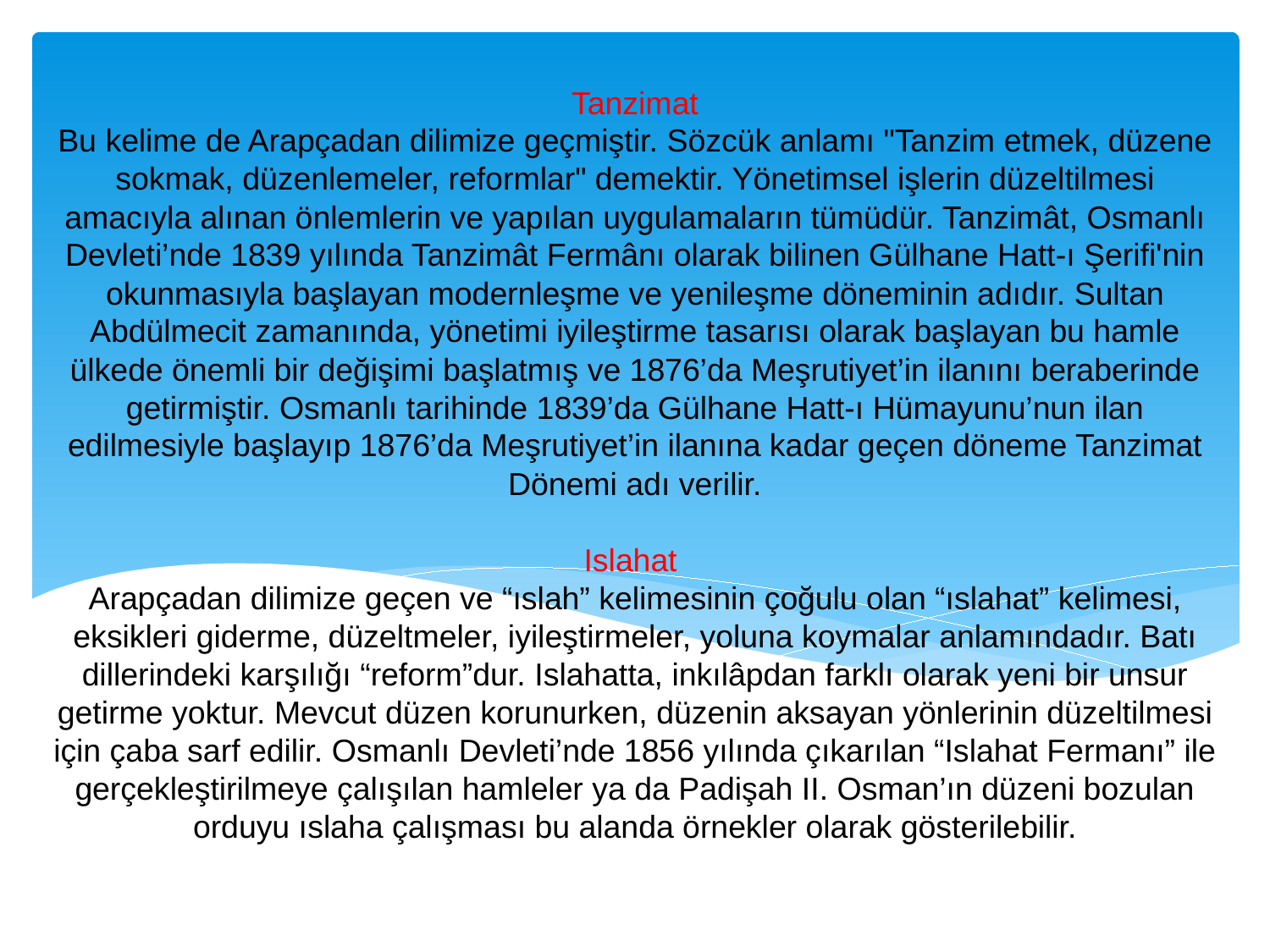

# Tanzimat Bu kelime de Arapçadan dilimize geçmiştir. Sözcük anlamı "Tanzim etmek, düzene sokmak, düzenlemeler, reformlar" demektir. Yönetimsel işlerin düzeltilmesi amacıyla alınan önlemlerin ve yapılan uygulamaların tümüdür. Tanzimât, Osmanlı Devleti’nde 1839 yılında Tanzimât Fermânı olarak bilinen Gülhane Hatt-ı Şerifi'nin okunmasıyla başlayan modernleşme ve yenileşme döneminin adıdır. Sultan Abdülmecit zamanında, yönetimi iyileştirme tasarısı olarak başlayan bu hamle ülkede önemli bir değişimi başlatmış ve 1876’da Meşrutiyet’in ilanını beraberinde getirmiştir. Osmanlı tarihinde 1839’da Gülhane Hatt-ı Hümayunu’nun ilan edilmesiyle başlayıp 1876’da Meşrutiyet’in ilanına kadar geçen döneme Tanzimat Dönemi adı verilir. Islahat Arapçadan dilimize geçen ve “ıslah” kelimesinin çoğulu olan “ıslahat” kelimesi, eksikleri giderme, düzeltmeler, iyileştirmeler, yoluna koymalar anlamındadır. Batı dillerindeki karşılığı “reform”dur. Islahatta, inkılâpdan farklı olarak yeni bir unsur getirme yoktur. Mevcut düzen korunurken, düzenin aksayan yönlerinin düzeltilmesi için çaba sarf edilir. Osmanlı Devleti’nde 1856 yılında çıkarılan “Islahat Fermanı” ile gerçekleştirilmeye çalışılan hamleler ya da Padişah II. Osman’ın düzeni bozulan orduyu ıslaha çalışması bu alanda örnekler olarak gösterilebilir.